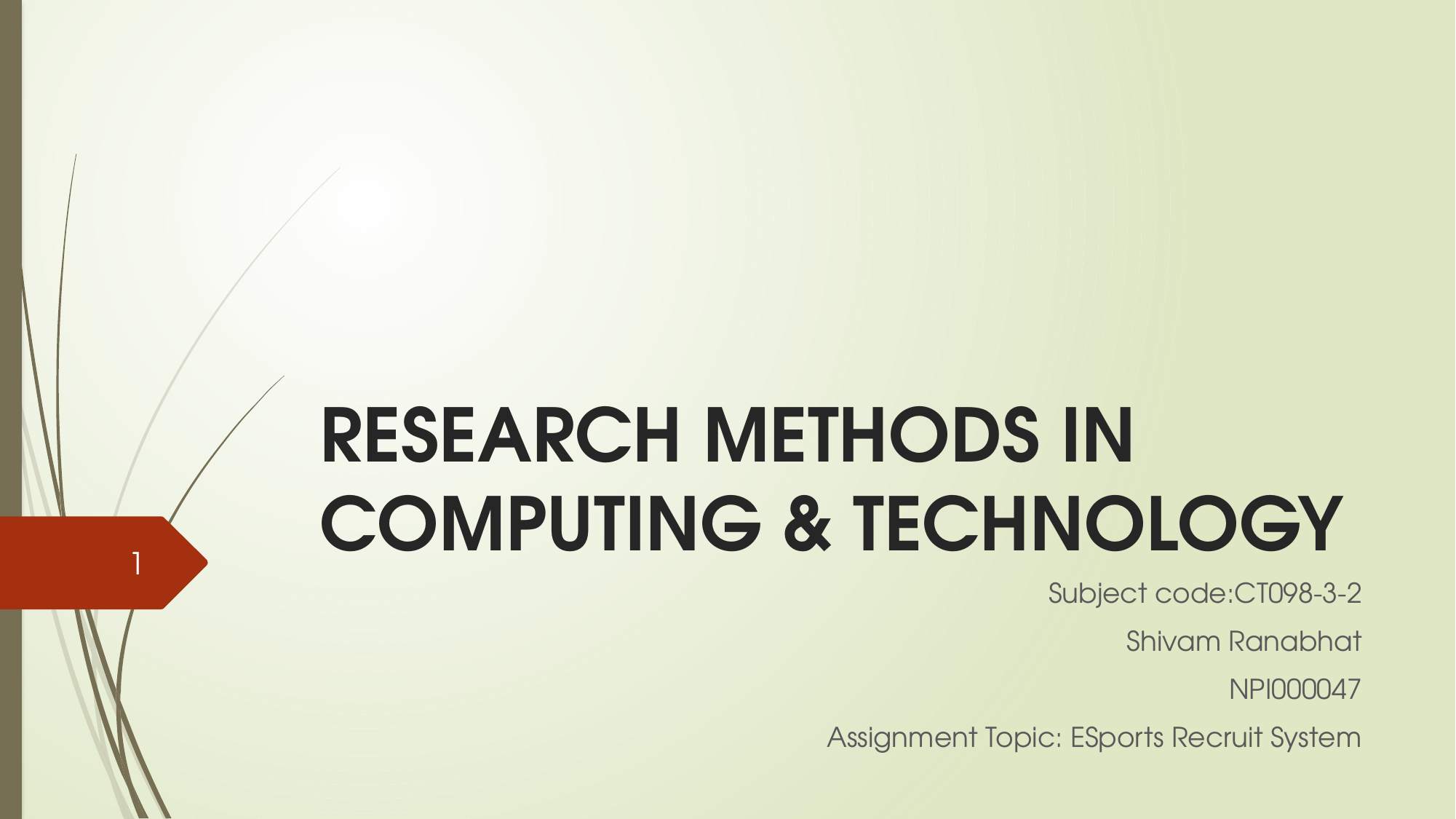

# RESEARCH METHODS IN COMPUTING & TECHNOLOGY
1
Subject code:CT098-3-2
Shivam Ranabhat
NPI000047
Assignment Topic: ESports Recruit System